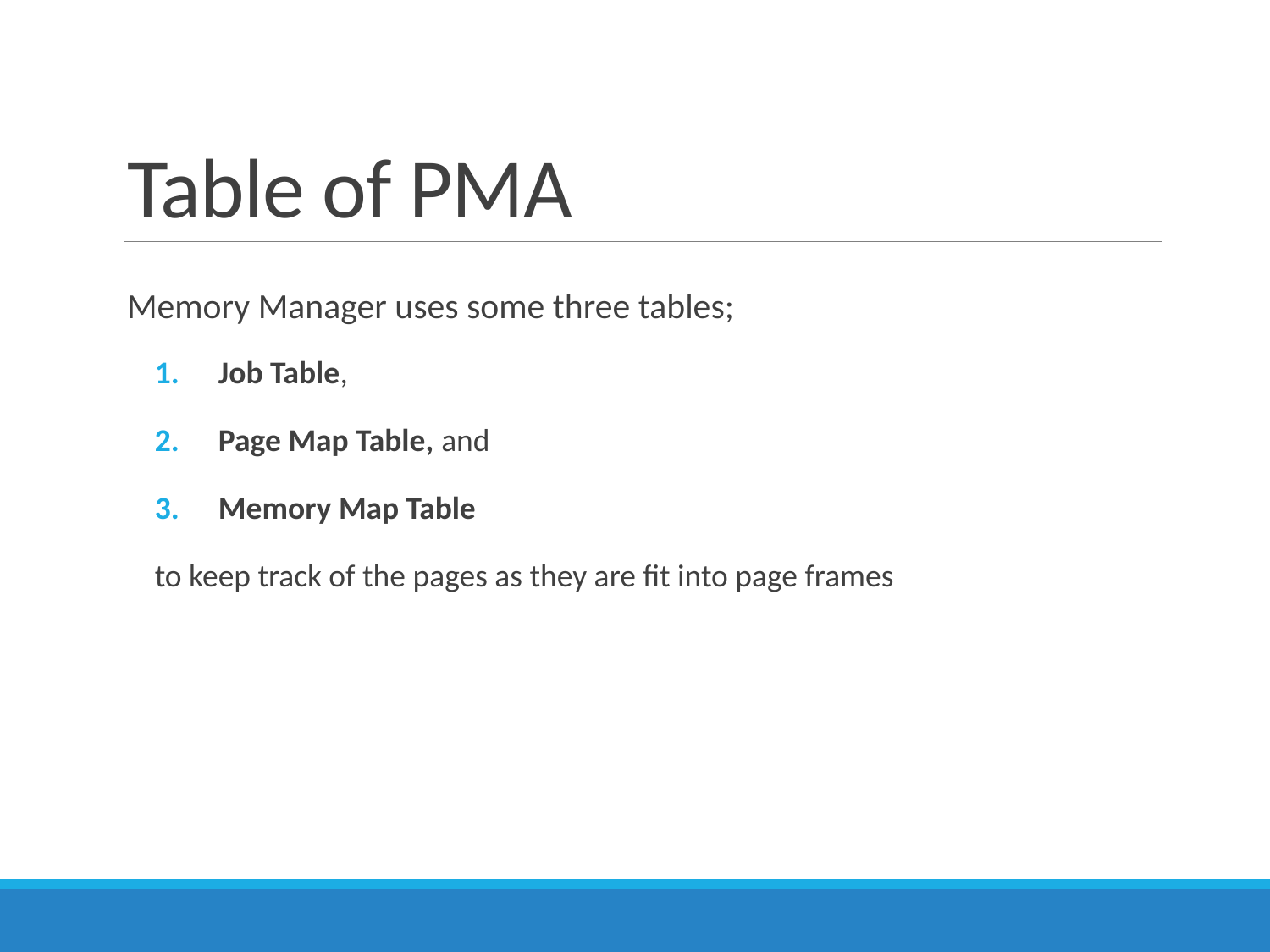

# Table of PMA
Memory Manager uses some three tables;
Job Table,
Page Map Table, and
Memory Map Table
to keep track of the pages as they are fit into page frames